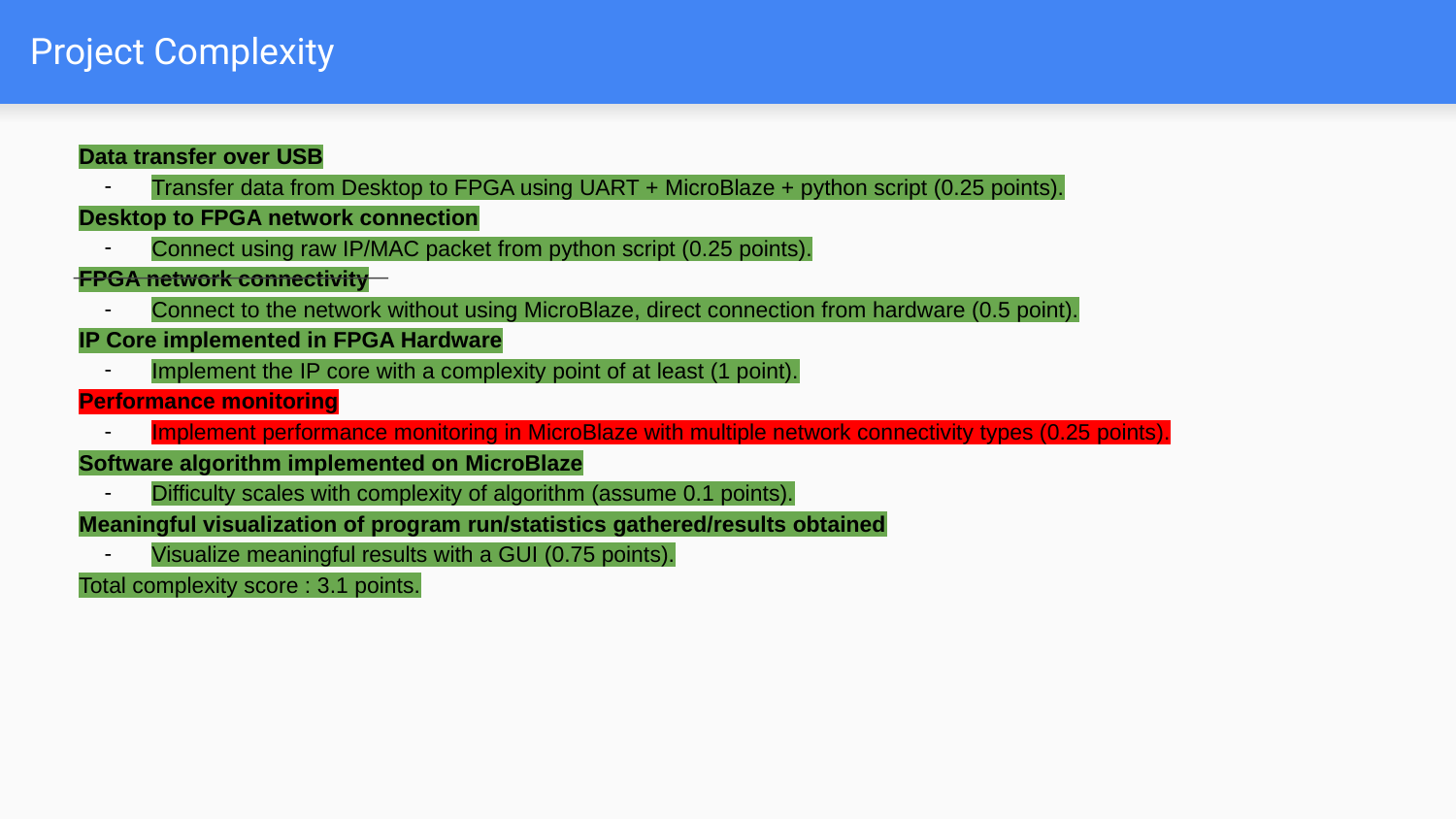

Project Complexity
Data transfer over USB
Transfer data from Desktop to FPGA using UART + MicroBlaze + python script (0.25 points).
Desktop to FPGA network connection
Connect using raw IP/MAC packet from python script (0.25 points).
FPGA network connectivity
Connect to the network without using MicroBlaze, direct connection from hardware (0.5 point).
IP Core implemented in FPGA Hardware
Implement the IP core with a complexity point of at least (1 point).
Performance monitoring
Implement performance monitoring in MicroBlaze with multiple network connectivity types (0.25 points).
Software algorithm implemented on MicroBlaze
Difficulty scales with complexity of algorithm (assume 0.1 points).
Meaningful visualization of program run/statistics gathered/results obtained
Visualize meaningful results with a GUI (0.75 points).
Total complexity score : 3.1 points.